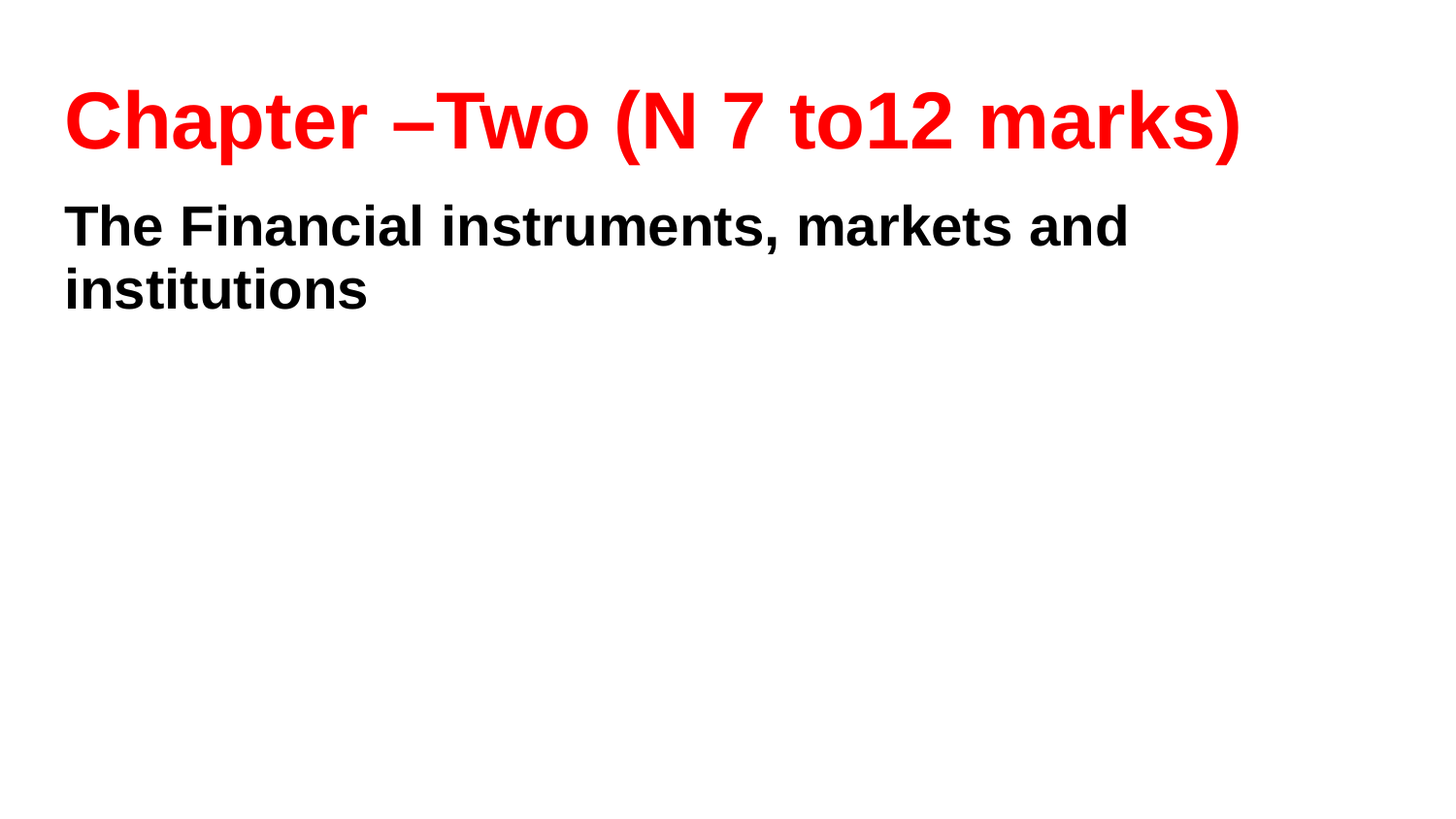

# Chapter –Two (N 7 to12 marks)
The Financial instruments, markets and institutions